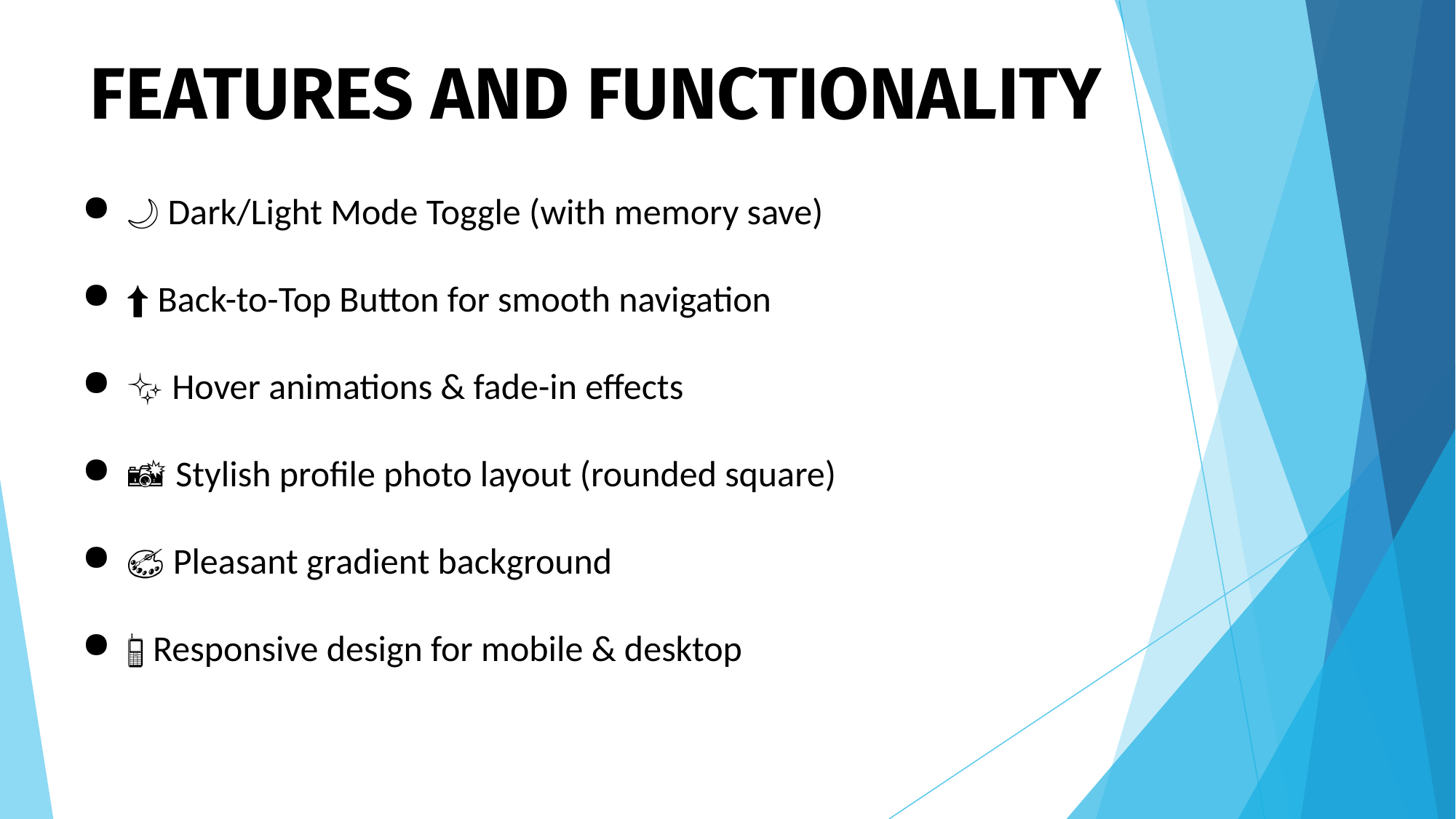

# FEATURES AND FUNCTIONALITY
🌙 Dark/Light Mode Toggle (with memory save)

⬆️ Back-to-Top Button for smooth navigation

✨ Hover animations & fade-in effects

📸 Stylish profile photo layout (rounded square)

🎨 Pleasant gradient background

📱 Responsive design for mobile & desktop